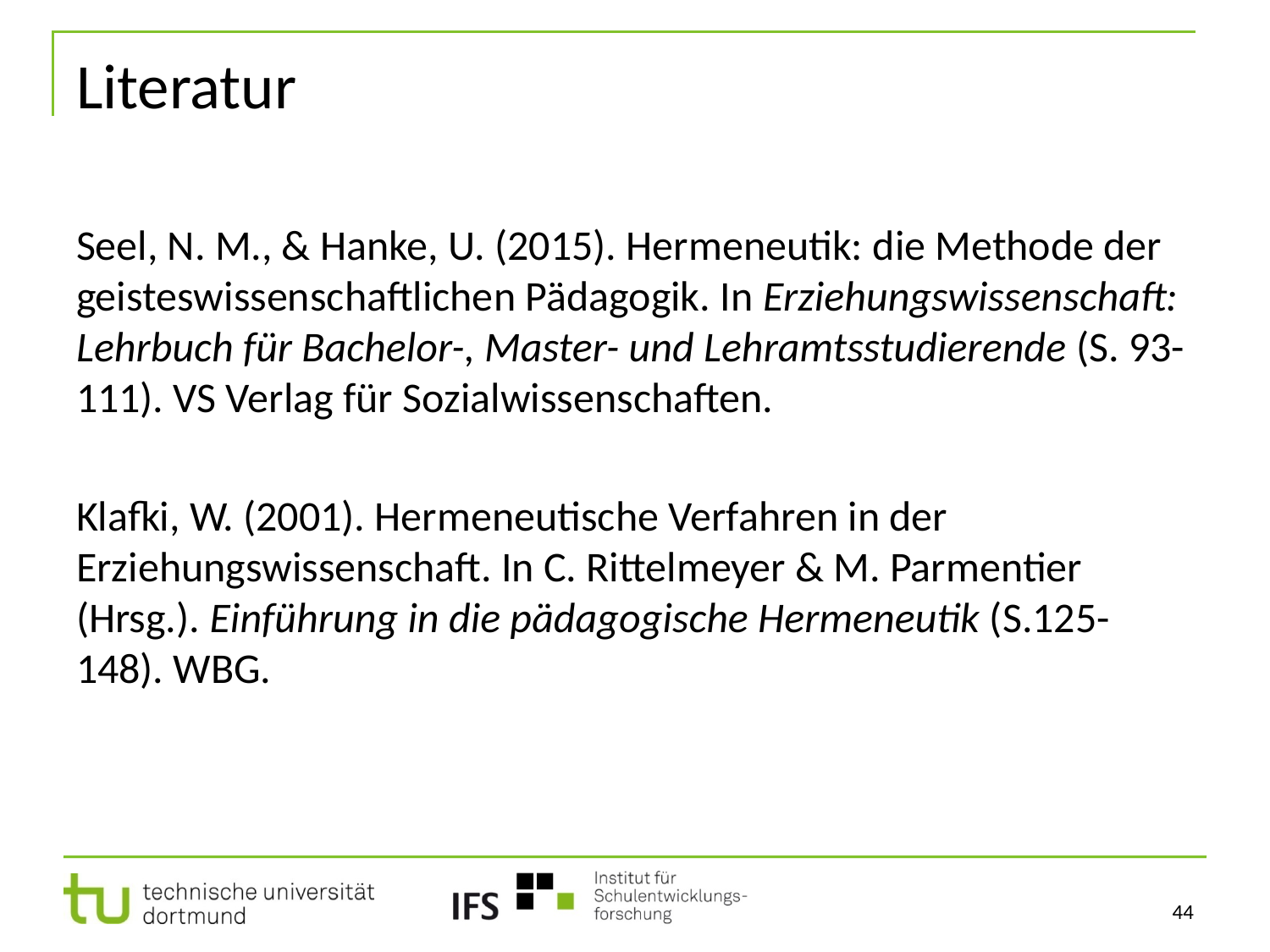

# Literatur
Seel, N. M., & Hanke, U. (2015). Hermeneutik: die Methode der geisteswissenschaftlichen Pädagogik. In Erziehungswissenschaft: Lehrbuch für Bachelor-, Master- und Lehramtsstudierende (S. 93-111). VS Verlag für Sozialwissenschaften.

Klafki, W. (2001). Hermeneutische Verfahren in der Erziehungswissenschaft. In C. Rittelmeyer & M. Parmentier (Hrsg.). Einführung in die pädagogische Hermeneutik (S.125-148). WBG.

44